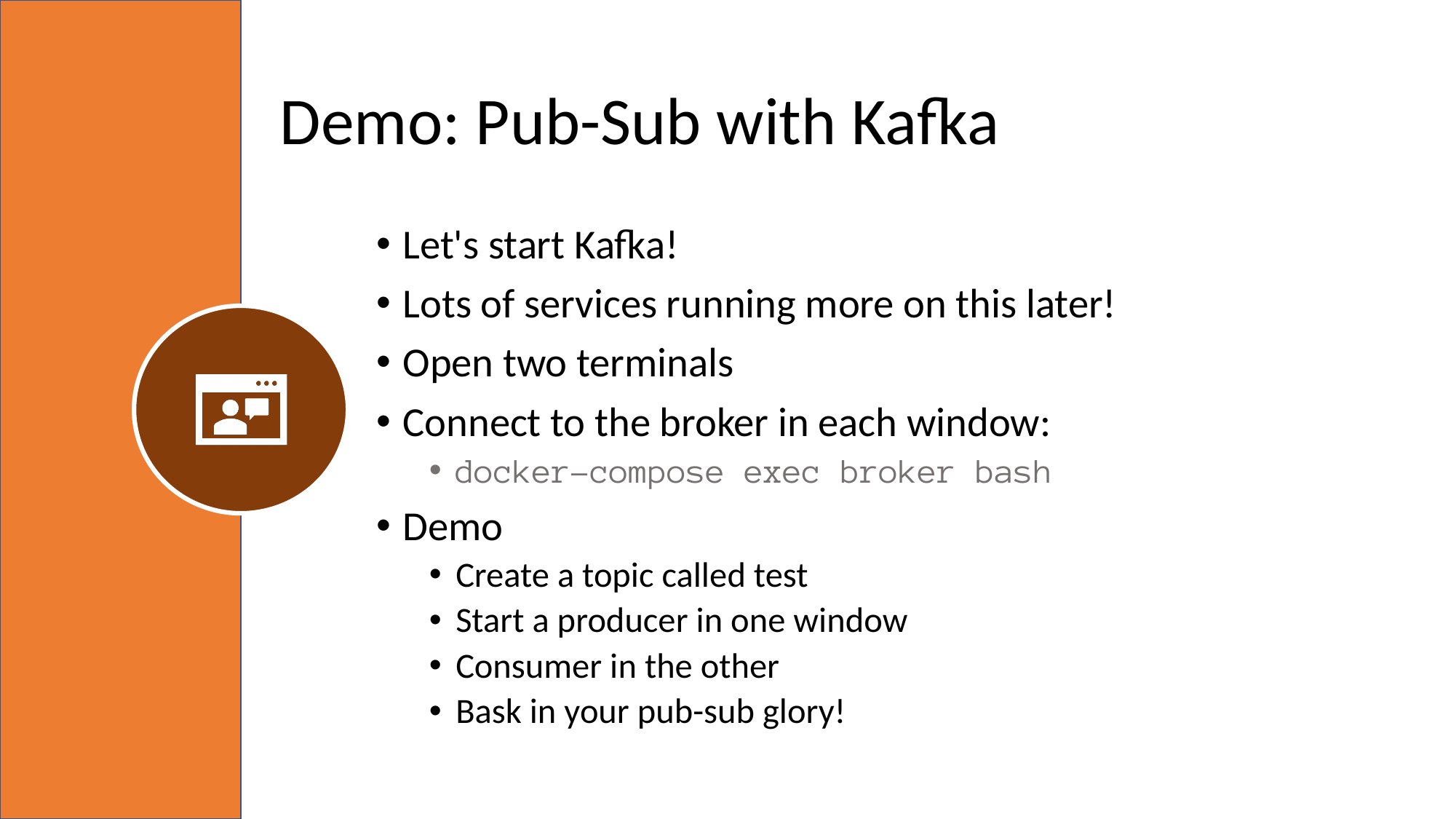

# Demo: Pub-Sub with Kafka
Let's start Kafka!
Lots of services running more on this later!
Open two terminals
Connect to the broker in each window:
docker-compose exec broker bash
Demo
Create a topic called test
Start a producer in one window
Consumer in the other
Bask in your pub-sub glory!